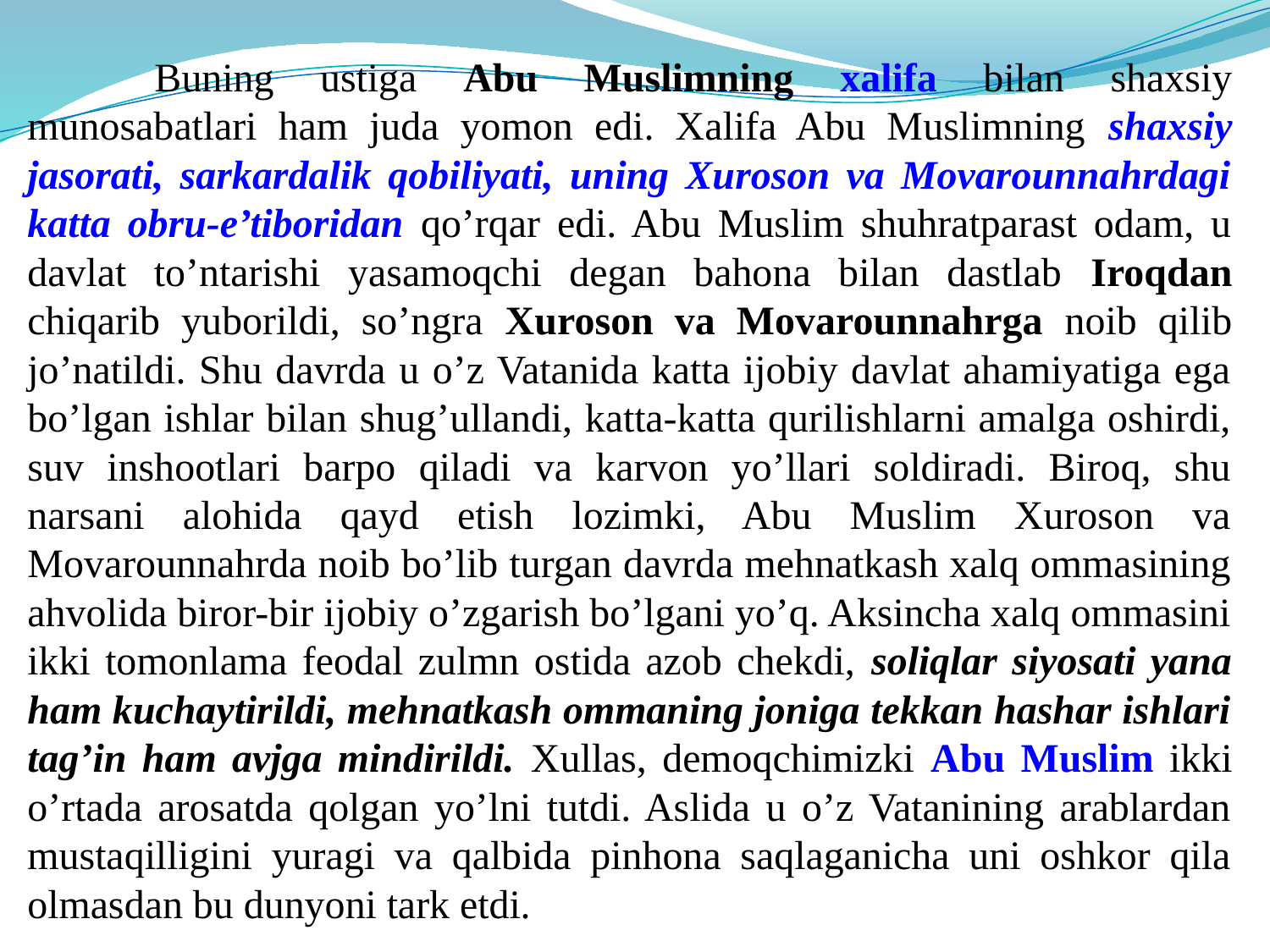

Buning ustiga Abu Muslimning xalifa bilan shaxsiy munosabatlari ham juda yomon edi. Xalifa Abu Muslimning shaxsiy jasorati, sarkardalik qobiliyati, uning Xuroson va Movarounnahrdagi katta obru-e’tiboridan qo’rqar edi. Abu Muslim shuhratparast odam, u davlat to’ntarishi yasamoqchi degan bahona bilan dastlab Iroqdan chiqarib yuborildi, so’ngra Xuroson va Movarounnahrga noib qilib jo’natildi. Shu davrda u o’z Vatanida katta ijobiy davlat ahamiyatiga ega bo’lgan ishlar bilan shug’ullandi, katta-katta qurilishlarni amalga oshirdi, suv inshootlari barpo qiladi va karvon yo’llari soldiradi. Biroq, shu narsani alohida qayd etish lozimki, Abu Muslim Xuroson va Movarounnahrda noib bo’lib turgan davrda mehnatkash xalq ommasining ahvolida biror-bir ijobiy o’zgarish bo’lgani yo’q. Aksincha xalq ommasini ikki tomonlama feodal zulmn ostida azob chekdi, soliqlar siyosati yana ham kuchaytirildi, mehnatkash ommaning joniga tekkan hashar ishlari tag’in ham avjga mindirildi. Xullas, demoqchimizki Abu Muslim ikki o’rtada arosatda qolgan yo’lni tutdi. Aslida u o’z Vatanining arablardan mustaqilligini yuragi va qalbida pinhona saqlaganicha uni oshkor qila olmasdan bu dunyoni tark etdi.